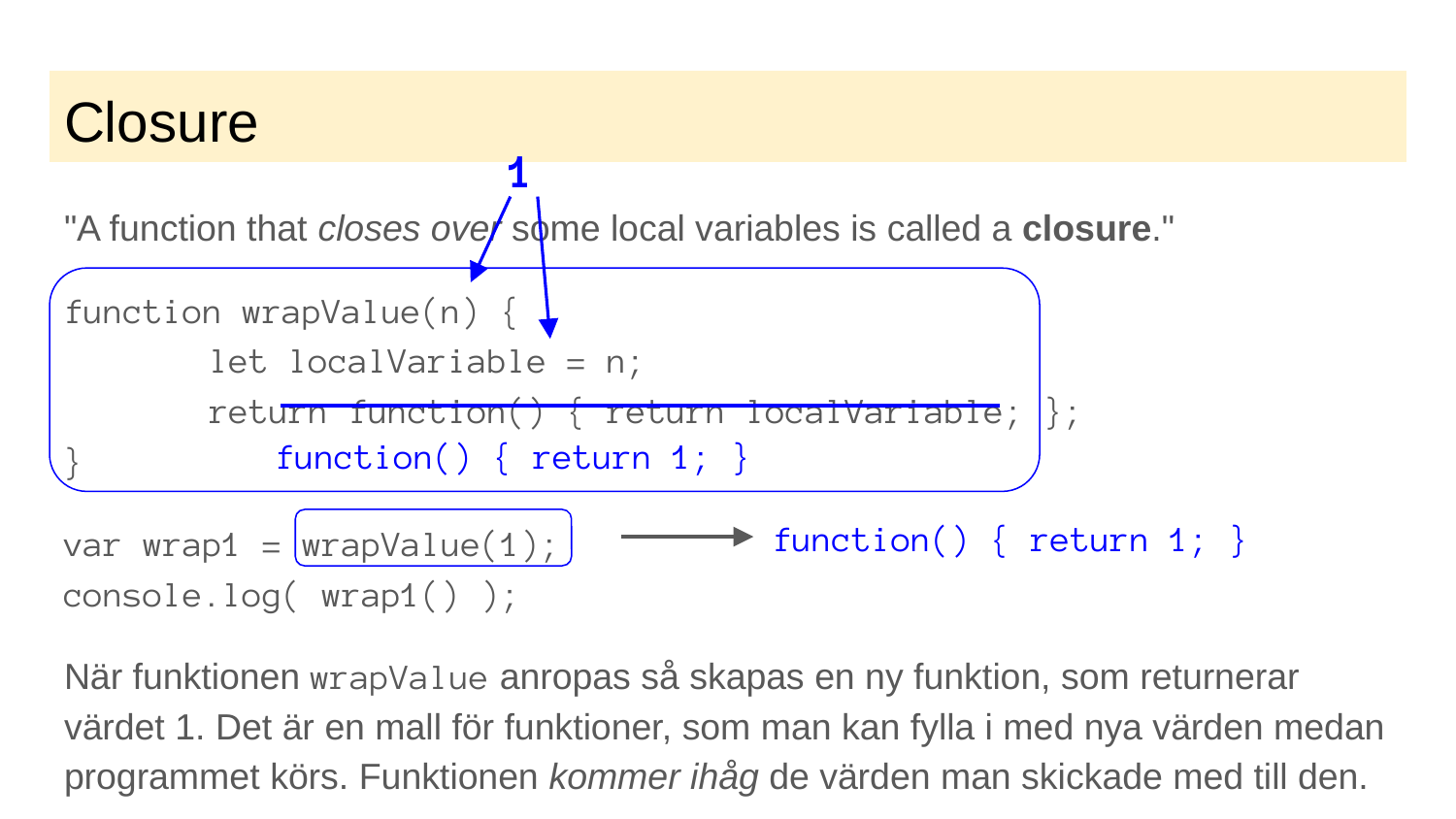

# Closure
1

"A function that closes over some local variables is called a closure."
function wrapValue(n) {
	let localVariable = n;
	return function() { return localVariable; };
}
var wrap1 = wrapValue(1);
console.log( wrap1() );
När funktionen wrapValue anropas så skapas en ny funktion, som returnerar värdet 1. Det är en mall för funktioner, som man kan fylla i med nya värden medan programmet körs. Funktionen kommer ihåg de värden man skickade med till den.
function() { return 1; }
function() { return 1; }